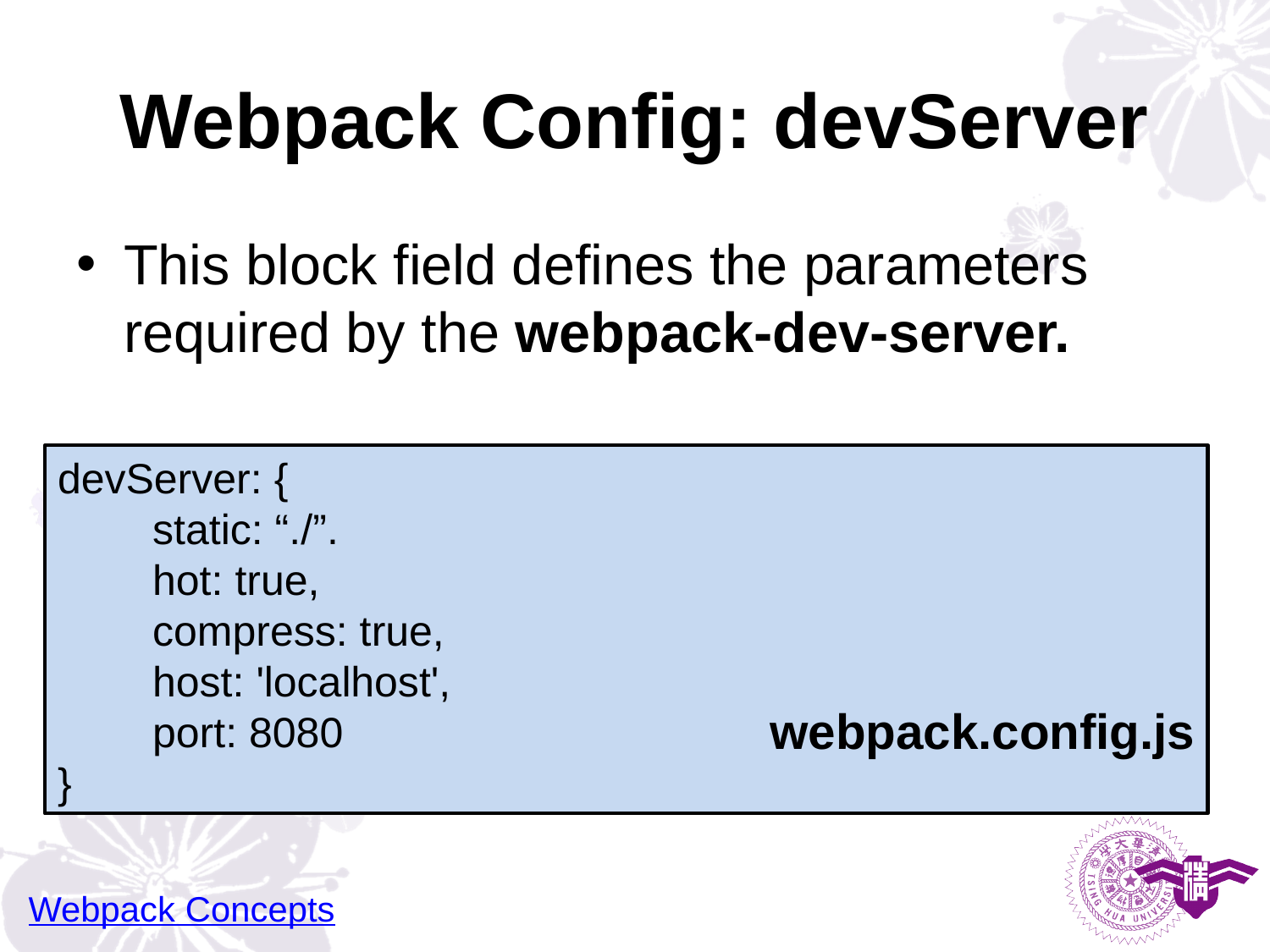

# Webpack Config: devServer
This block field defines the parameters required by the webpack-dev-server.
devServer: {
        static: “./”.
        hot: true,
        compress: true,
        host: 'localhost',
        port: 8080
}
webpack.config.js
Webpack Concepts